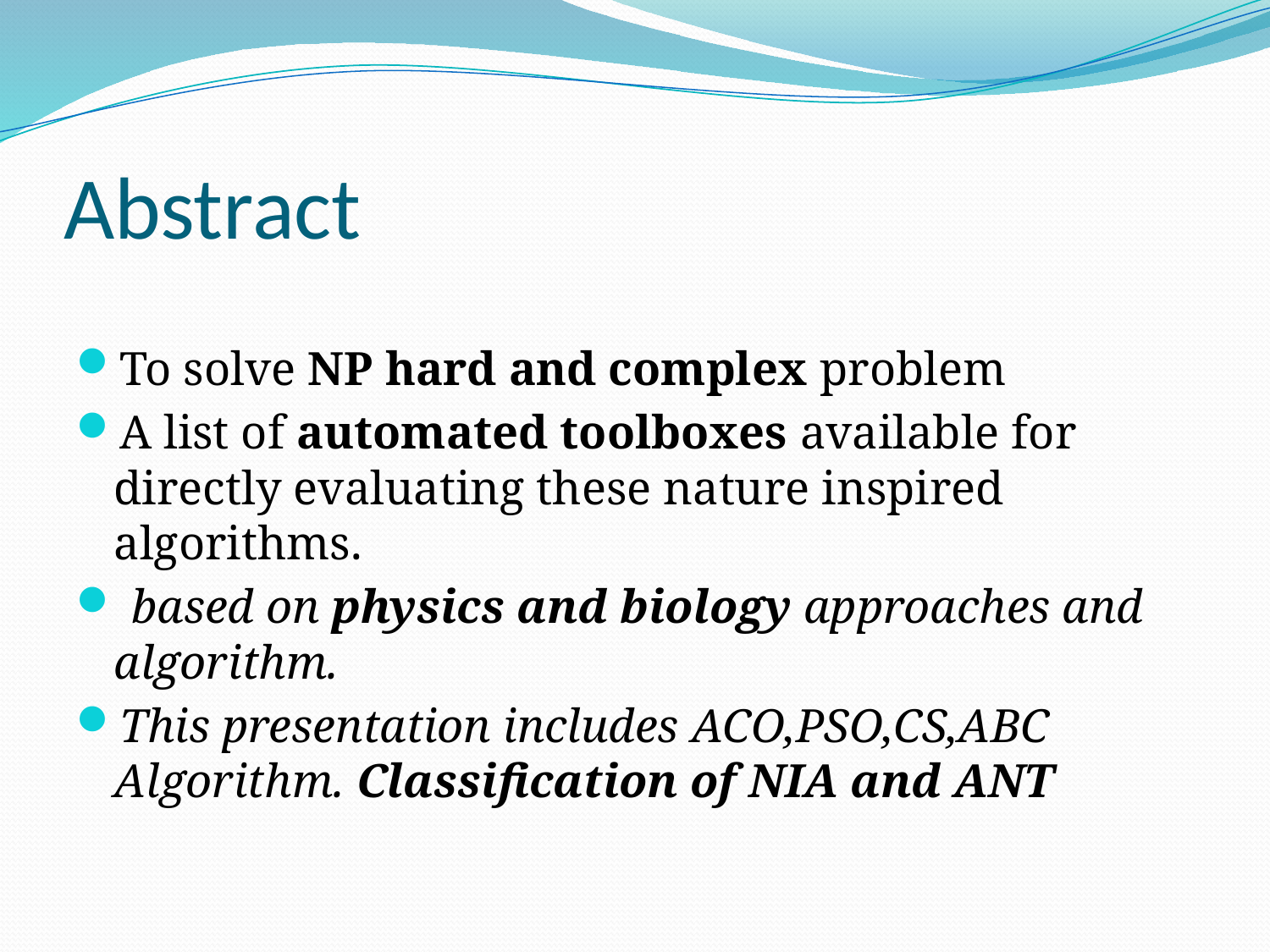

# Abstract

To solve NP hard and complex problem
A list of automated toolboxes available for directly evaluating these nature inspired algorithms.
 based on physics and biology approaches and algorithm.
This presentation includes ACO,PSO,CS,ABC Algorithm. Classification of NIA and ANT